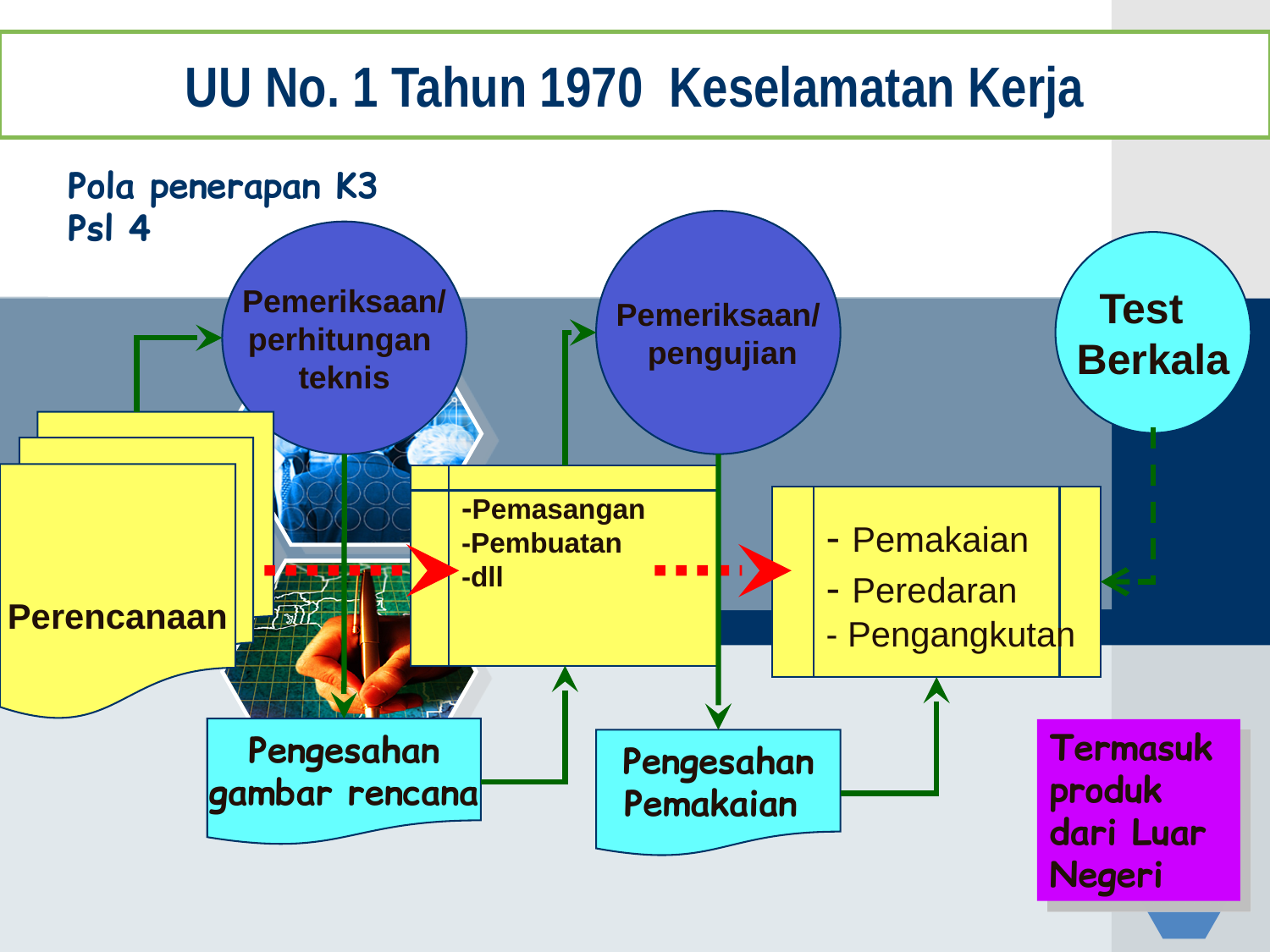

# UU No. 1 Tahun 1970  Keselamatan Kerja
Pola penerapan K3
Psl 4
Pemeriksaan/
 pengujian
Pemeriksaan/
perhitungan
teknis
Test
Berkala

Perencanaan
-Pemasangan
-Pembuatan
-dll

- Pemakaian
- Peredaran
- Pengangkutan

Pengesahan
gambar rencana
Termasuk produk dari Luar Negeri
Pengesahan
Pemakaian